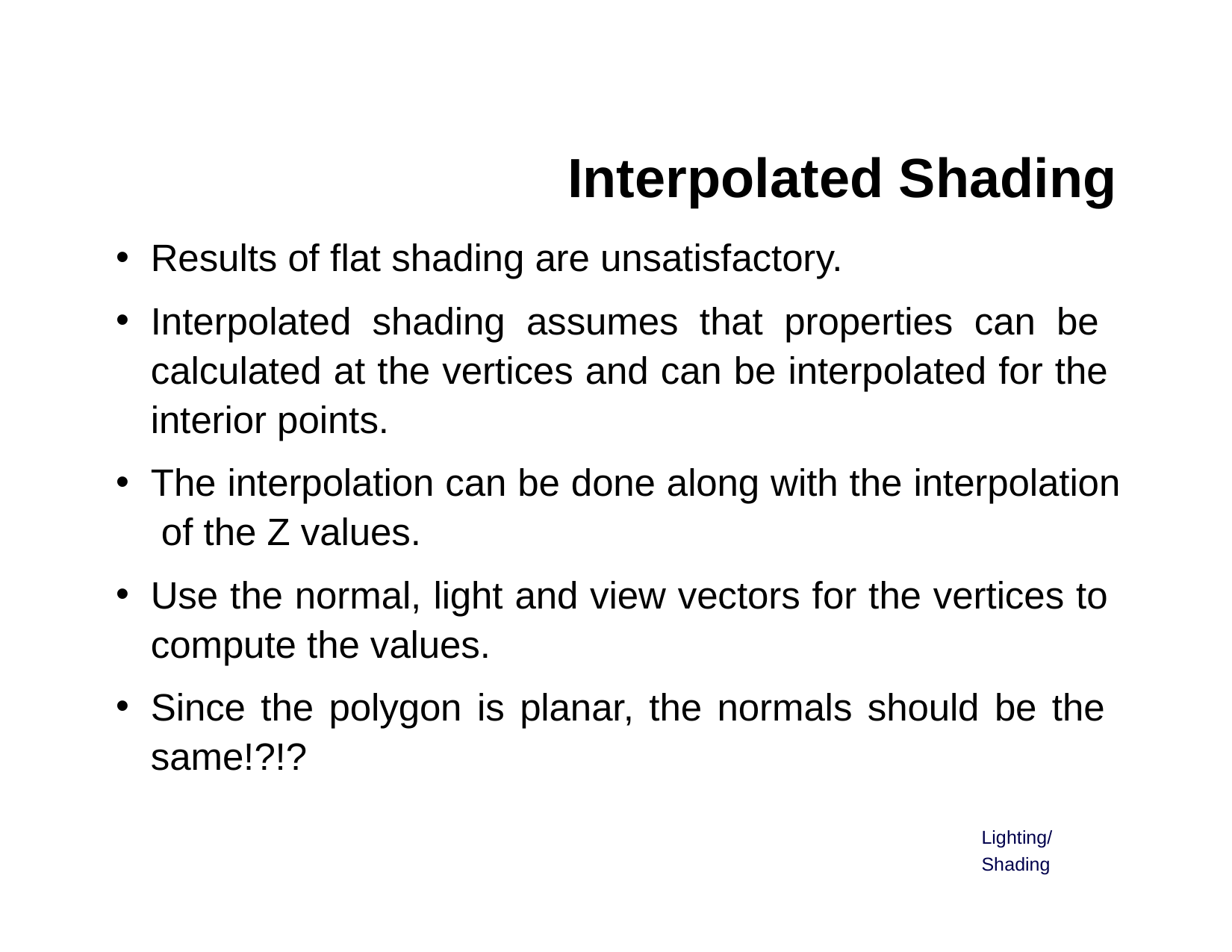

# Interpolated Shading
Results of flat shading are unsatisfactory.
Interpolated shading assumes that properties can be  calculated at the vertices and can be interpolated for the  interior points.
The interpolation can be done along with the interpolation  of the Z values.
Use the normal, light and view vectors for the vertices to  compute the values.
Since the polygon is planar, the normals should be the  same!?!?
Lighting/Shading